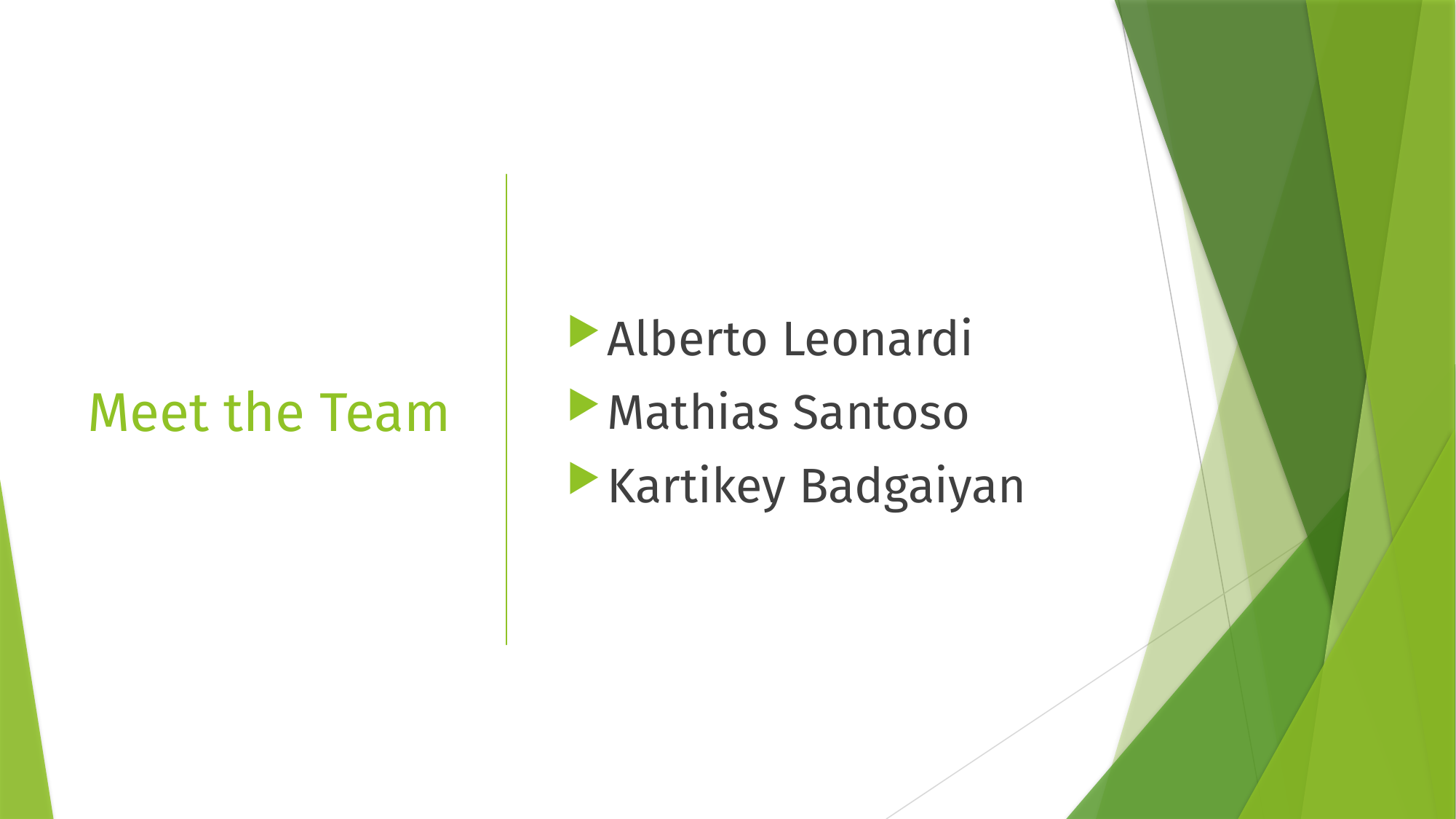

# Meet the Team
Alberto Leonardi
Mathias Santoso
Kartikey Badgaiyan